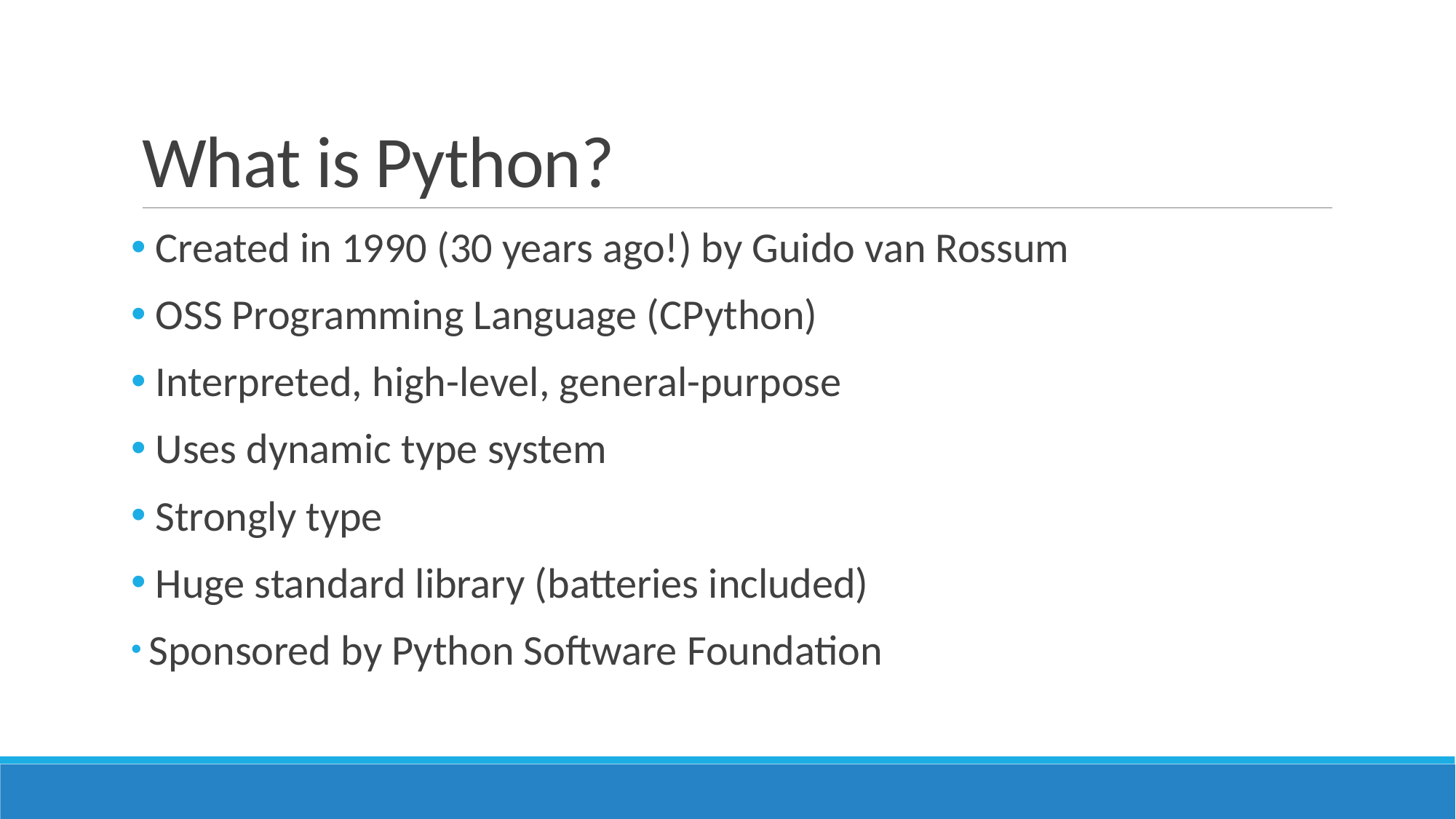

# What is Python?
 Created in 1990 (30 years ago!) by Guido van Rossum
 OSS Programming Language (CPython)
 Interpreted, high-level, general-purpose
 Uses dynamic type system
 Strongly type
 Huge standard library (batteries included)
 Sponsored by Python Software Foundation